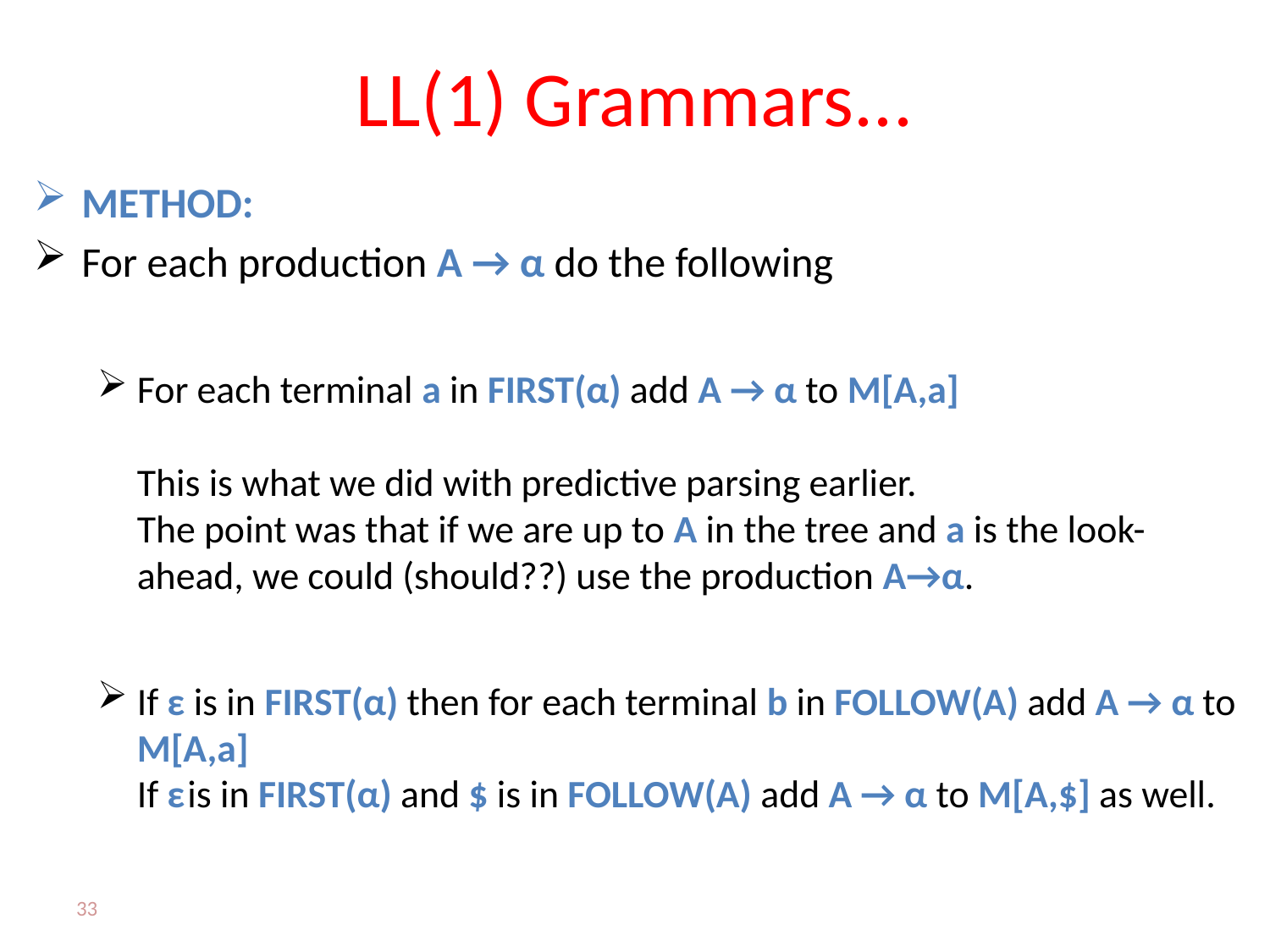

# LL(1) Grammars...
METHOD:
For each production A → α do the following

For each terminal a in FIRST(α) add A → α to M[A,a]
This is what we did with predictive parsing earlier.
The point was that if we are up to A in the tree and a is the look-ahead, we could (should??) use the production A→α.

If ε is in FIRST(α) then for each terminal b in FOLLOW(A) add A → α to M[A,a]
If ε is in FIRST(α) and $ is in FOLLOW(A) add A → α to M[A,$] as well.

33